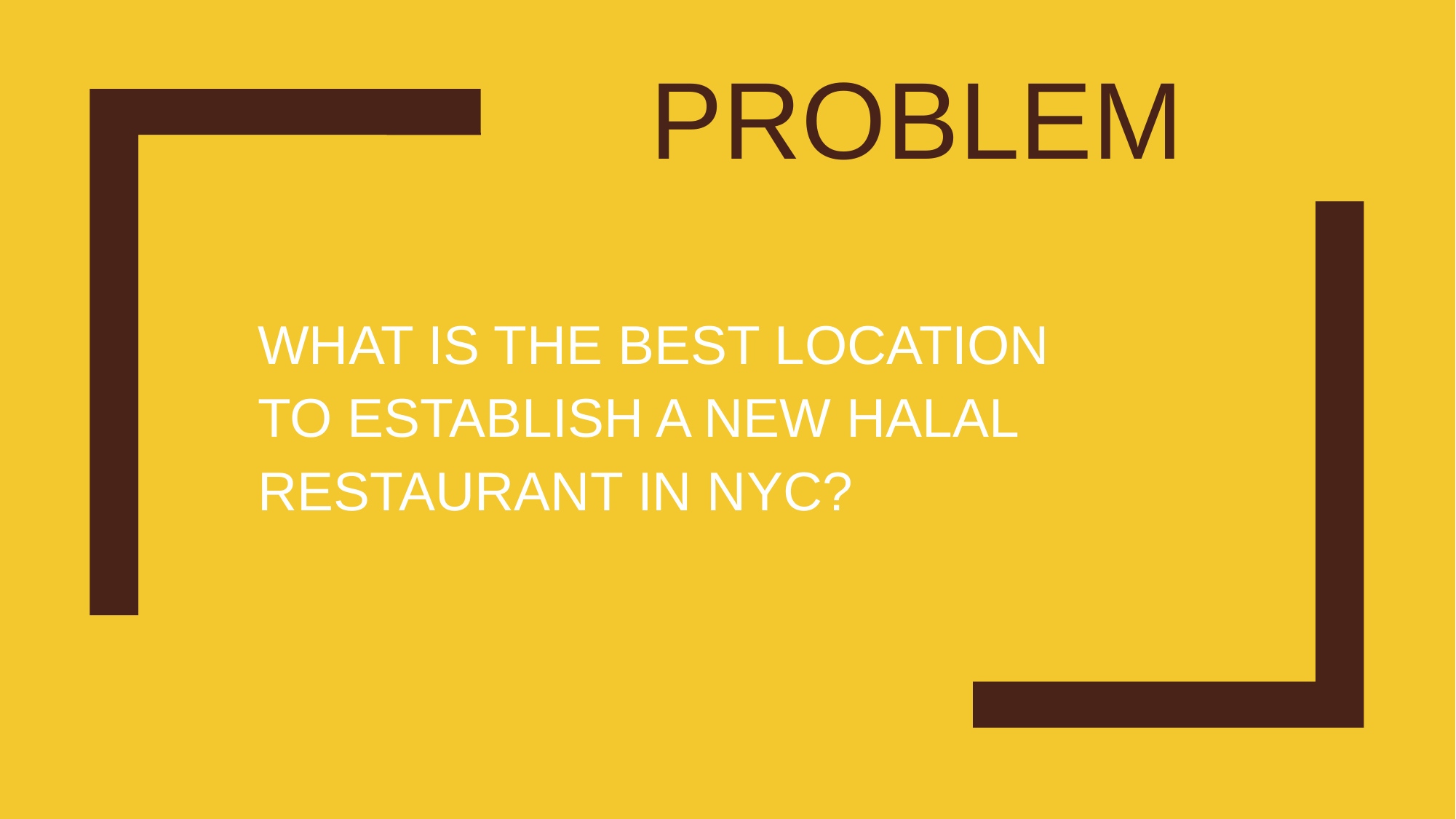

# PROBLEM
WHAT IS THE BEST LOCATION TO ESTABLISH A NEW HALAL RESTAURANT IN NYC?